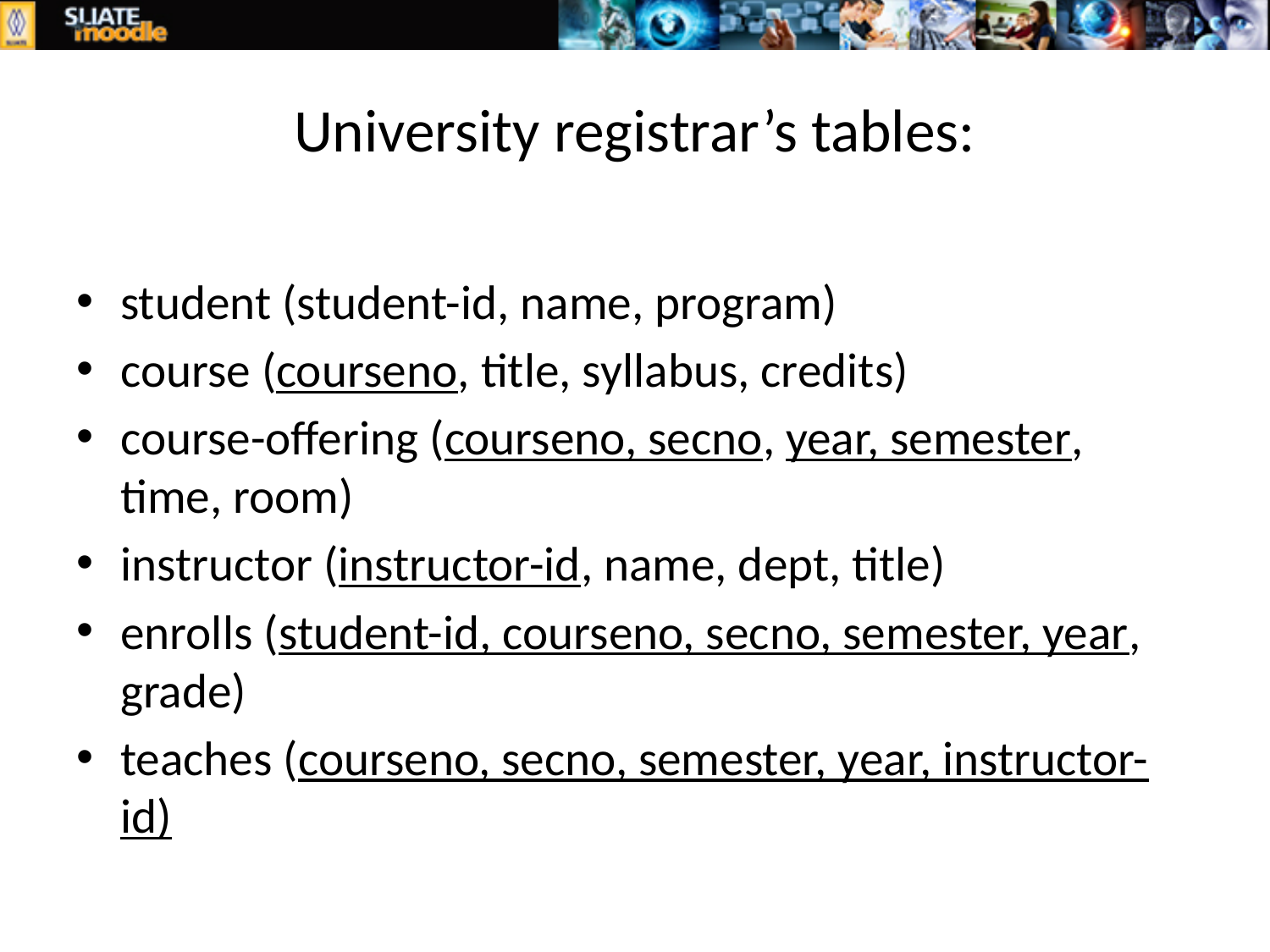

# University registrar’s tables:
student (student-id, name, program)
course (courseno, title, syllabus, credits)
course-offering (courseno, secno, year, semester, time, room)
instructor (instructor-id, name, dept, title)
enrolls (student-id, courseno, secno, semester, year, grade)
teaches (courseno, secno, semester, year, instructor-id)